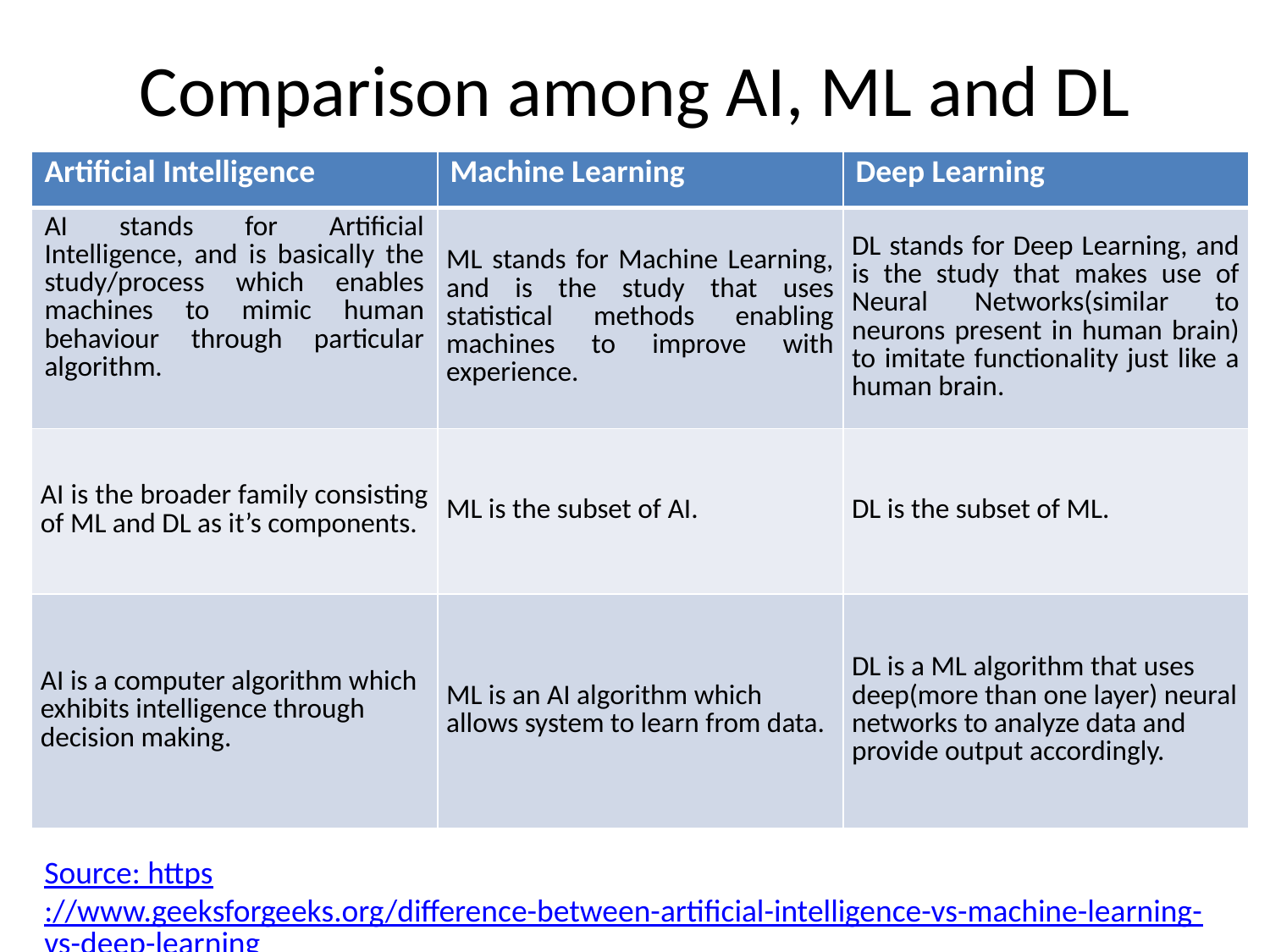

# Comparison among AI, ML and DL
| Artificial Intelligence | Machine Learning | Deep Learning |
| --- | --- | --- |
| AI stands for Artificial Intelligence, and is basically the study/process which enables machines to mimic human behaviour through particular algorithm. | ML stands for Machine Learning, and is the study that uses statistical methods enabling machines to improve with experience. | DL stands for Deep Learning, and is the study that makes use of Neural Networks(similar to neurons present in human brain) to imitate functionality just like a human brain. |
| AI is the broader family consisting of ML and DL as it’s components. | ML is the subset of AI. | DL is the subset of ML. |
| AI is a computer algorithm which exhibits intelligence through decision making. | ML is an AI algorithm which allows system to learn from data. | DL is a ML algorithm that uses deep(more than one layer) neural networks to analyze data and provide output accordingly. |
Source: https://www.geeksforgeeks.org/difference-between-artificial-intelligence-vs-machine-learning-vs-deep-learning/